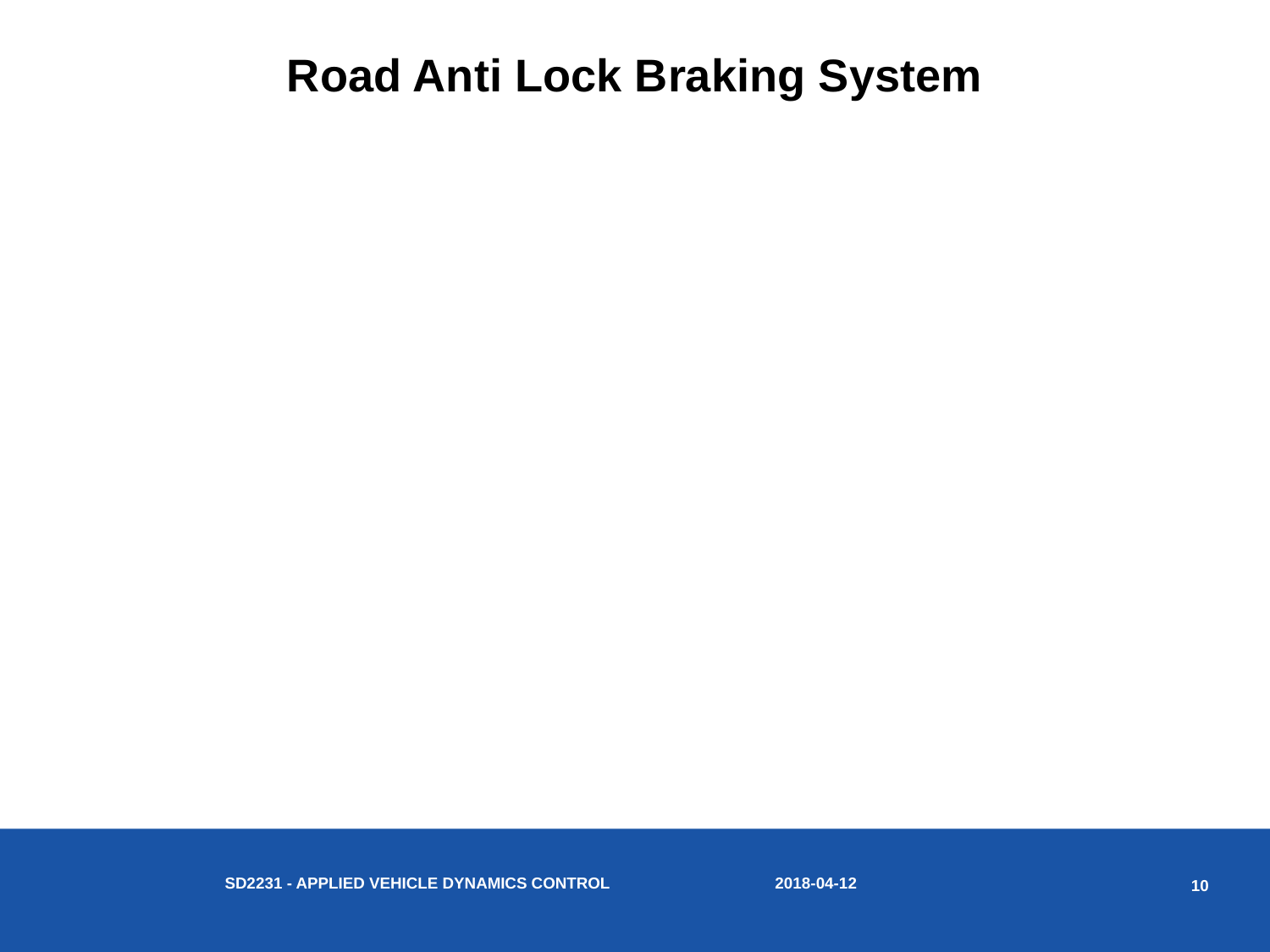

# Road Anti Lock Braking System

2018-04-12
SD2231 - Applied vehicle dynamics control
10